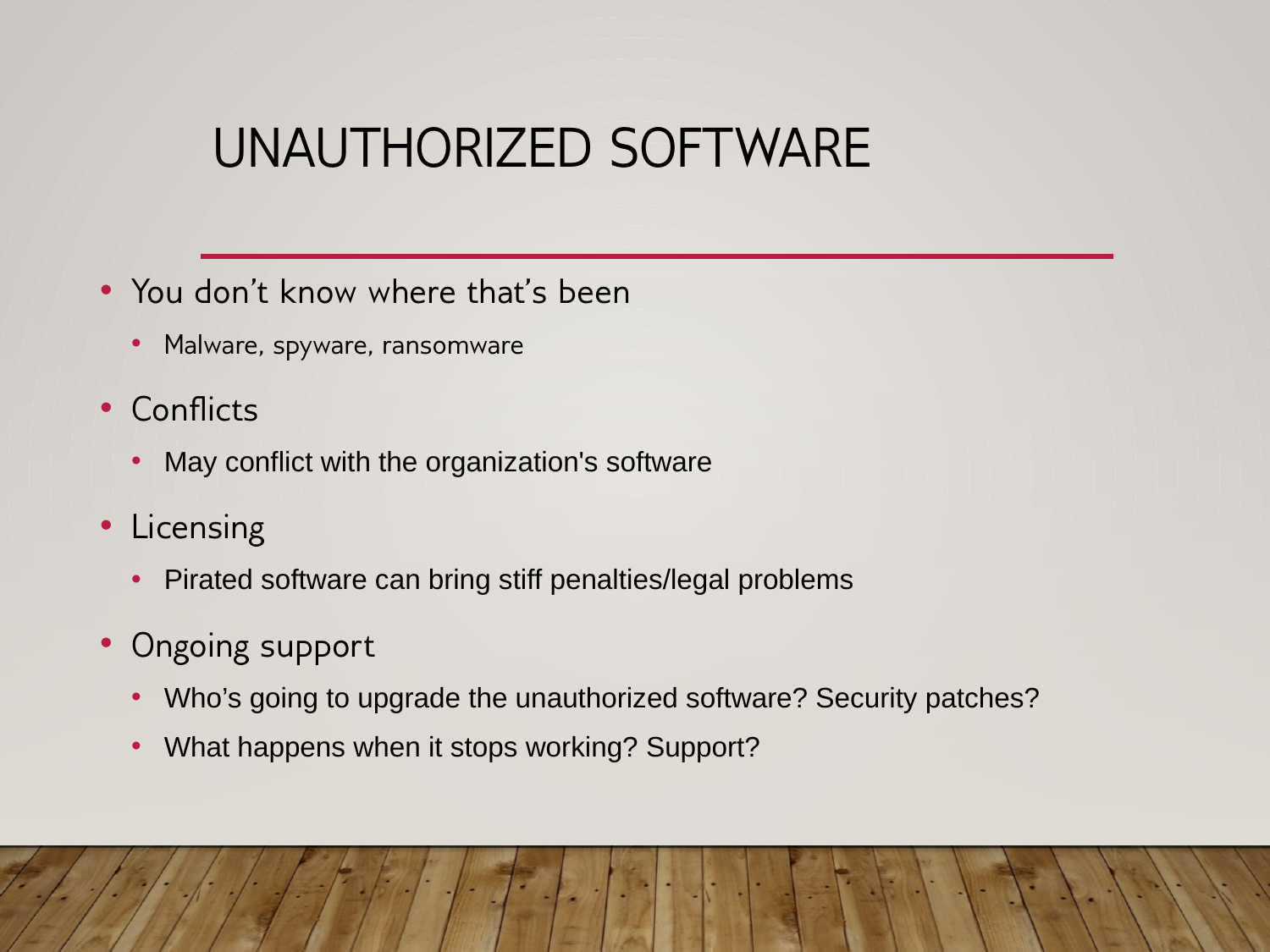

# Unauthorized software
You don’t know where that’s been
Malware, spyware, ransomware
Conflicts
May conflict with the organization's software
Licensing
Pirated software can bring stiff penalties/legal problems
Ongoing support
Who’s going to upgrade the unauthorized software? Security patches?
What happens when it stops working? Support?